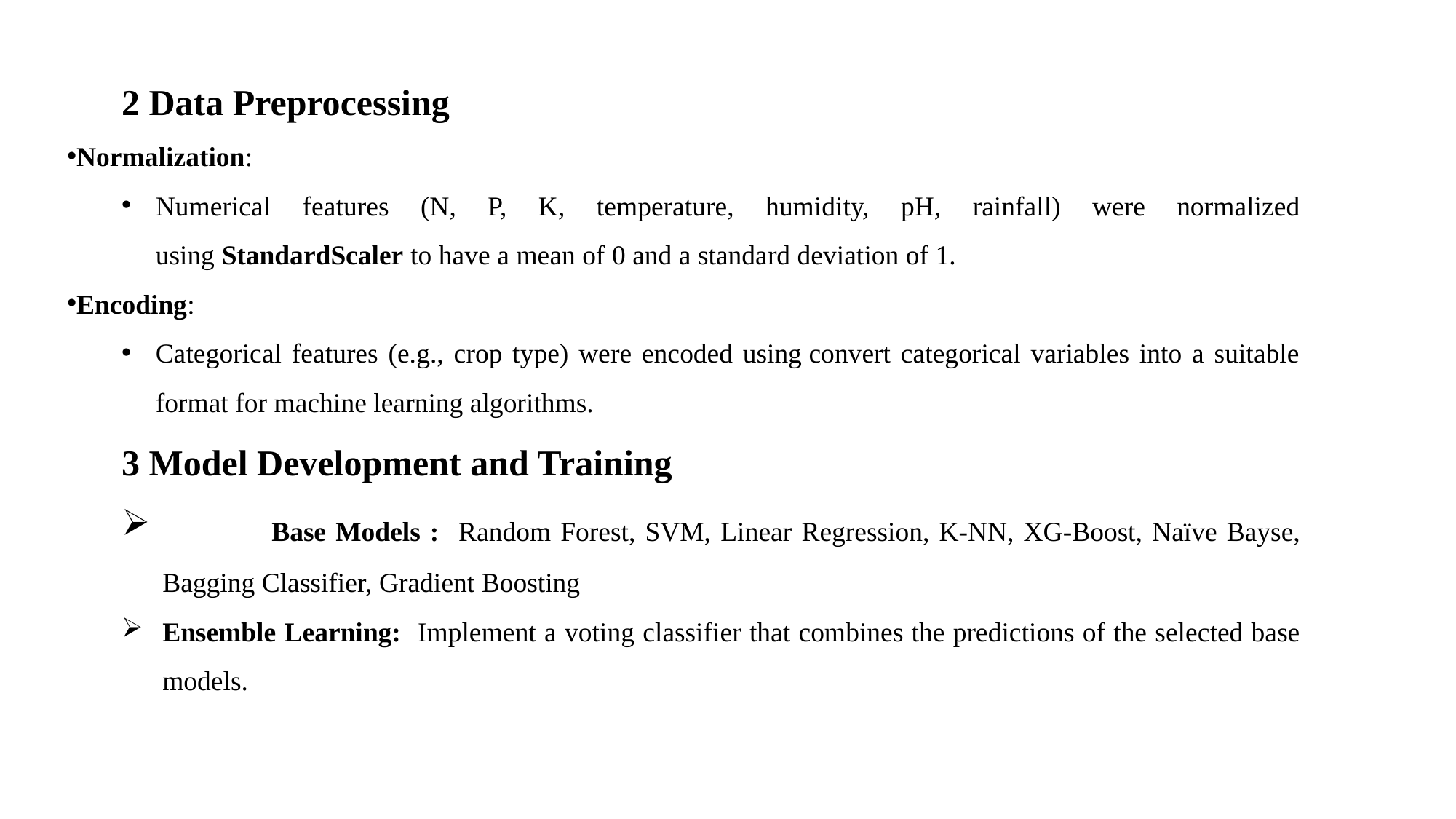

2 Data Preprocessing
Normalization:
Numerical features (N, P, K, temperature, humidity, pH, rainfall) were normalized using StandardScaler to have a mean of 0 and a standard deviation of 1.
Encoding:
Categorical features (e.g., crop type) were encoded using convert categorical variables into a suitable format for machine learning algorithms.
3 Model Development and Training
	Base Models :  Random Forest, SVM, Linear Regression, K-NN, XG-Boost, Naïve Bayse, Bagging Classifier, Gradient Boosting
Ensemble Learning:  Implement a voting classifier that combines the predictions of the selected base models.